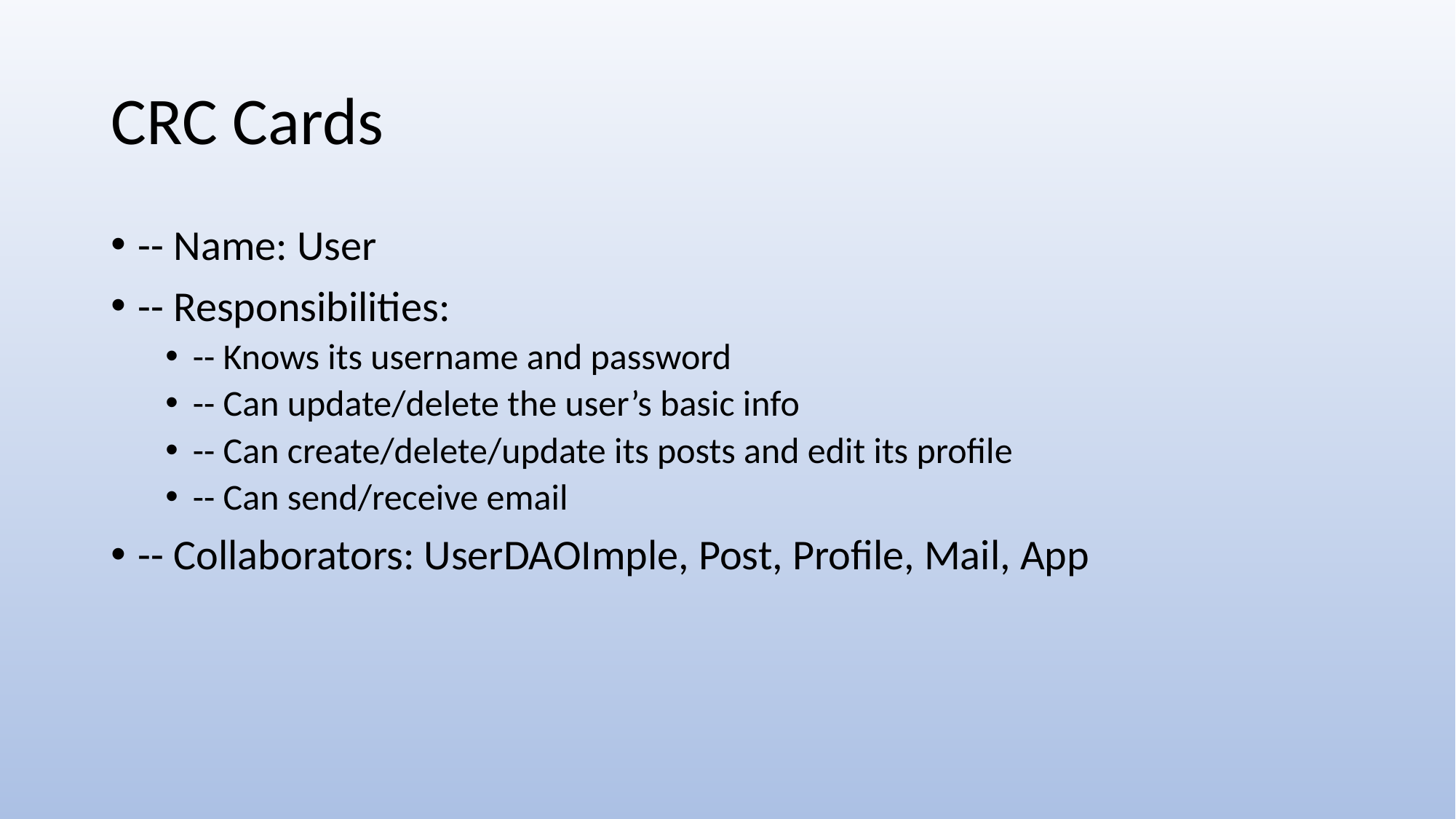

# CRC Cards
-- Name: User
-- Responsibilities:
-- Knows its username and password
-- Can update/delete the user’s basic info
-- Can create/delete/update its posts and edit its profile
-- Can send/receive email
-- Collaborators: UserDAOImple, Post, Profile, Mail, App